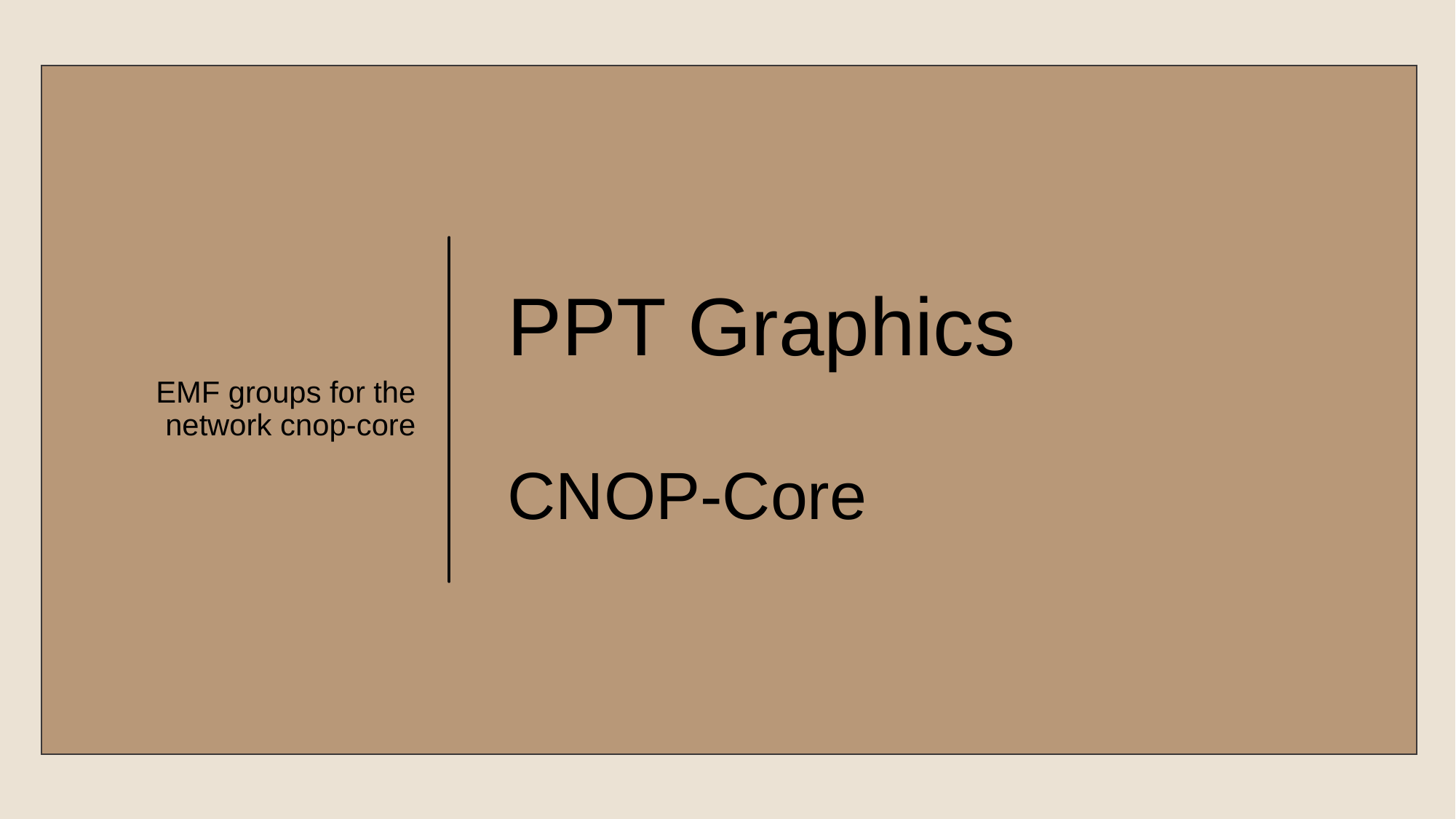

EMF groups for the network cnop-core
# PPT Graphics CNOP-Core